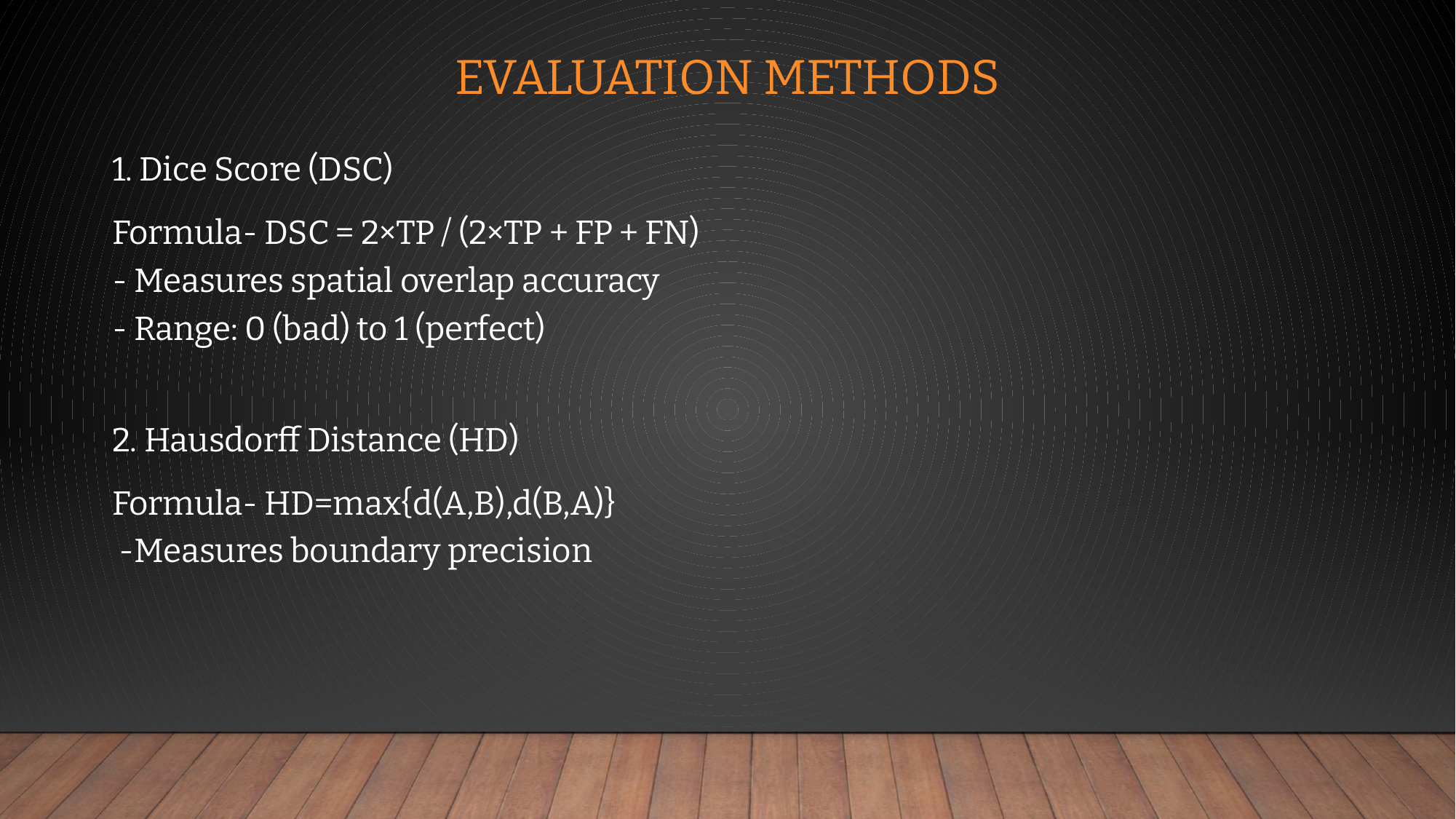

# Evaluation methods
1. Dice Score (DSC)
Formula- DSC = 2×TP / (2×TP + FP + FN)
- Measures spatial overlap accuracy
- Range: 0 (bad) to 1 (perfect)
2. Hausdorff Distance (HD)
Formula- HD=max{d(A,B),d(B,A)}
 -Measures boundary precision